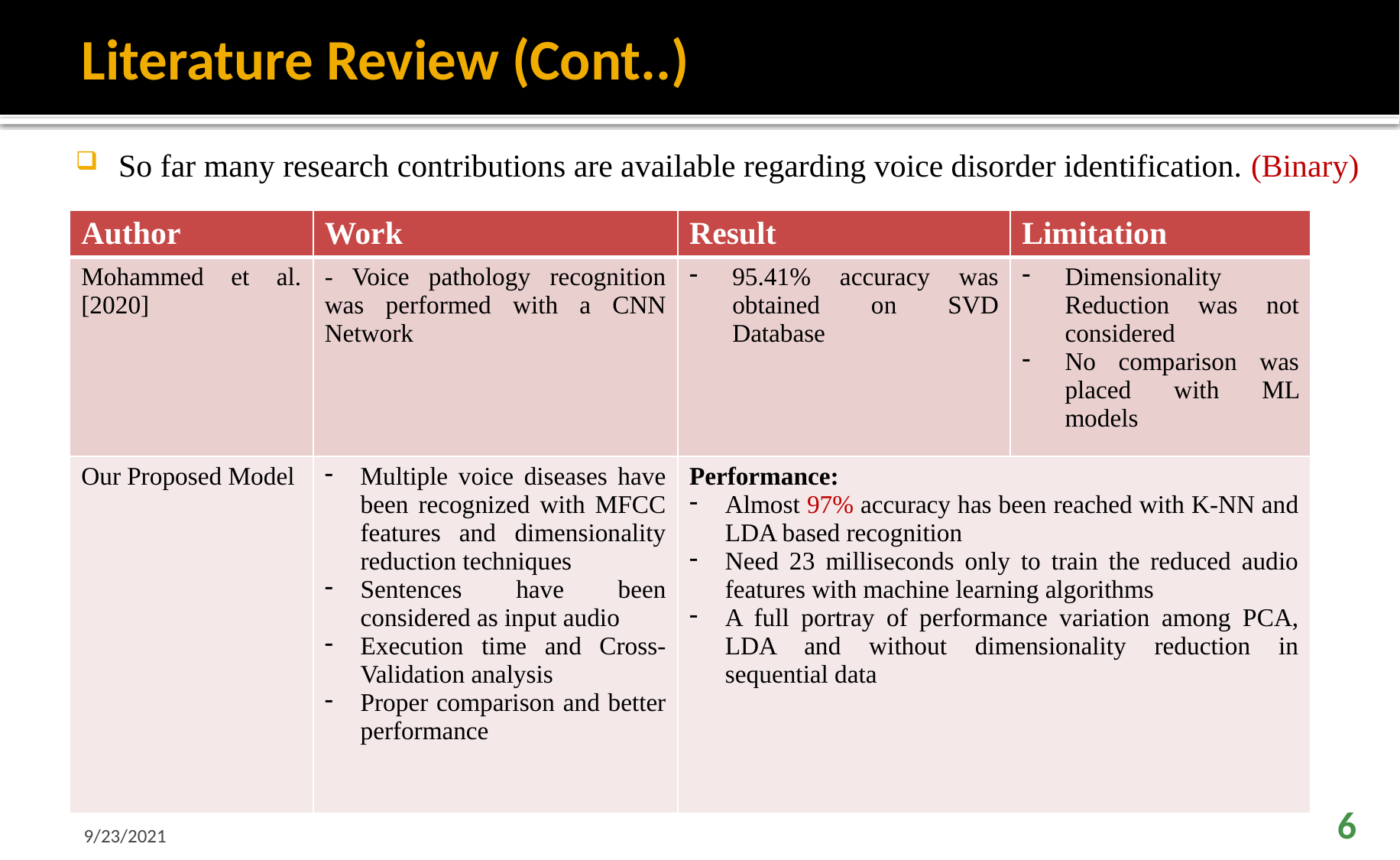

# Literature Review (Cont..)
So far many research contributions are available regarding voice disorder identification. (Binary)
| Author | Work | Result | Limitation |
| --- | --- | --- | --- |
| Mohammed et al. [2020] | - Voice pathology recognition was performed with a CNN Network | 95.41% accuracy was obtained on SVD Database | Dimensionality Reduction was not considered No comparison was placed with ML models |
| Our Proposed Model | Multiple voice diseases have been recognized with MFCC features and dimensionality reduction techniques Sentences have been considered as input audio Execution time and Cross-Validation analysis Proper comparison and better performance | Performance: Almost 97% accuracy has been reached with K-NN and LDA based recognition Need 23 milliseconds only to train the reduced audio features with machine learning algorithms A full portray of performance variation among PCA, LDA and without dimensionality reduction in sequential data | - Accuracy ranges from 65% to 80% |
9/23/2021
6